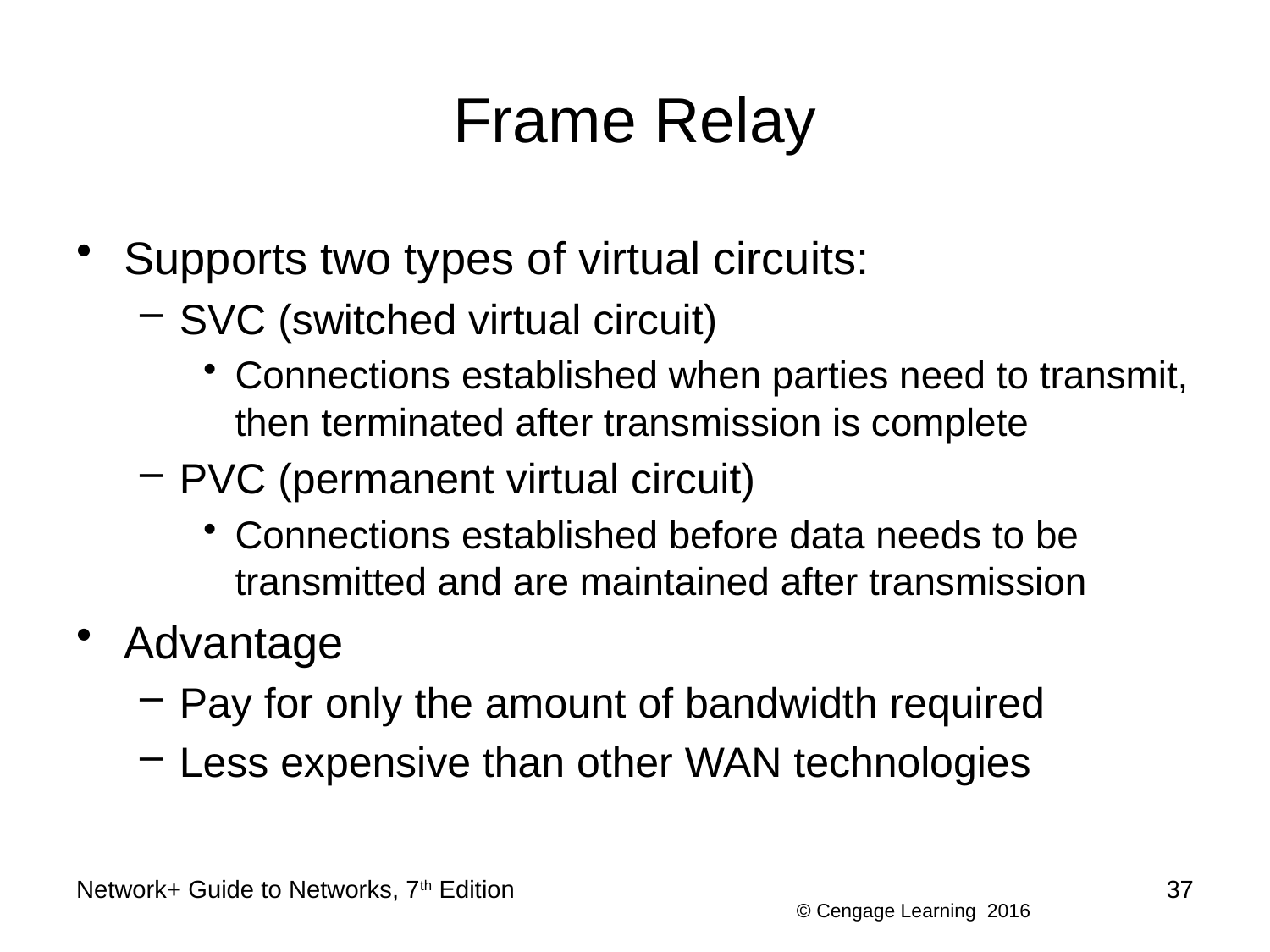

# Frame Relay
Supports two types of virtual circuits:
SVC (switched virtual circuit)
Connections established when parties need to transmit, then terminated after transmission is complete
PVC (permanent virtual circuit)
Connections established before data needs to be transmitted and are maintained after transmission
Advantage
Pay for only the amount of bandwidth required
Less expensive than other WAN technologies
Network+ Guide to Networks, 7th Edition
37